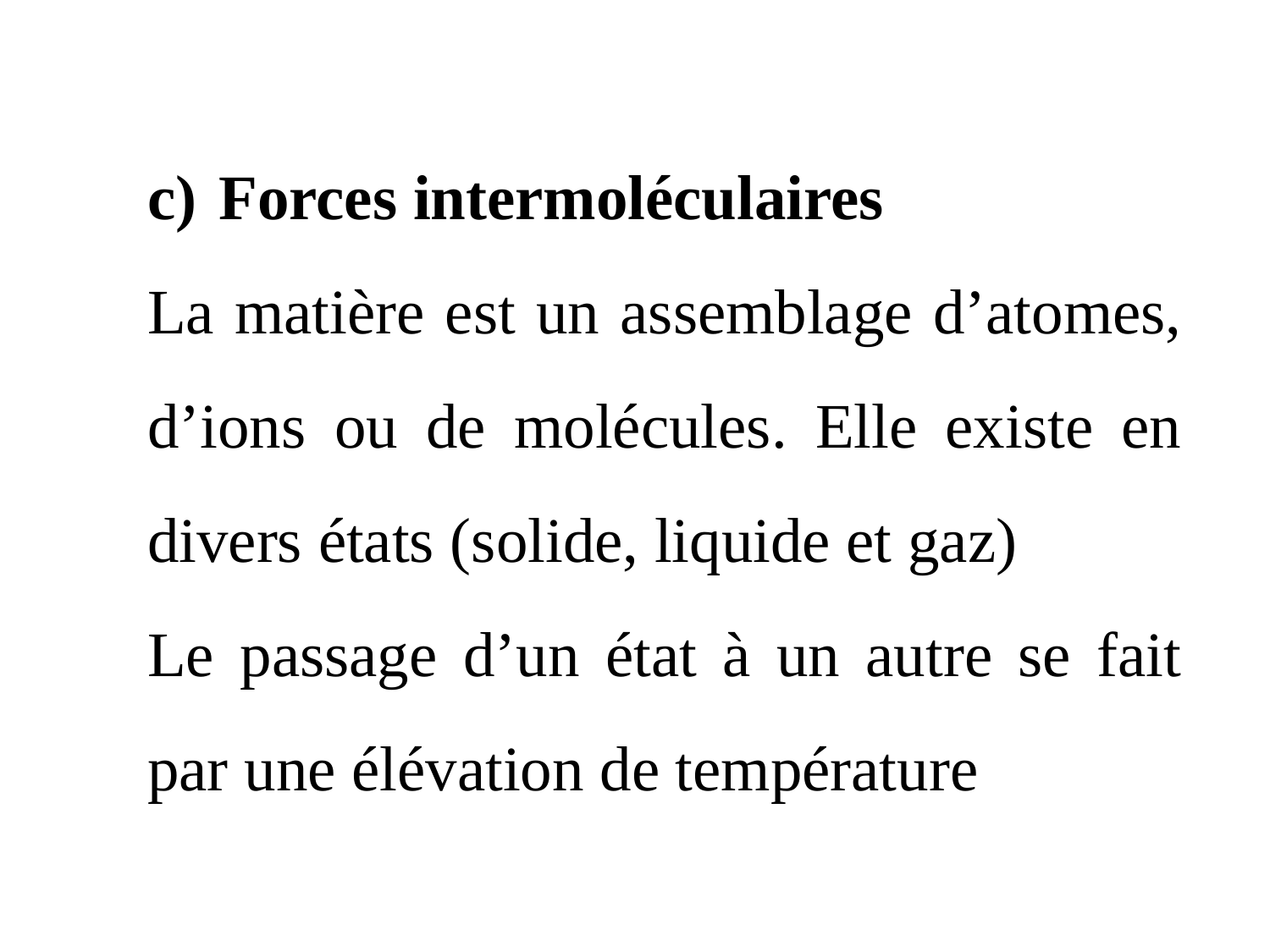

Forces intermoléculaires
La matière est un assemblage d’atomes, d’ions ou de molécules. Elle existe en divers états (solide, liquide et gaz)
Le passage d’un état à un autre se fait par une élévation de température